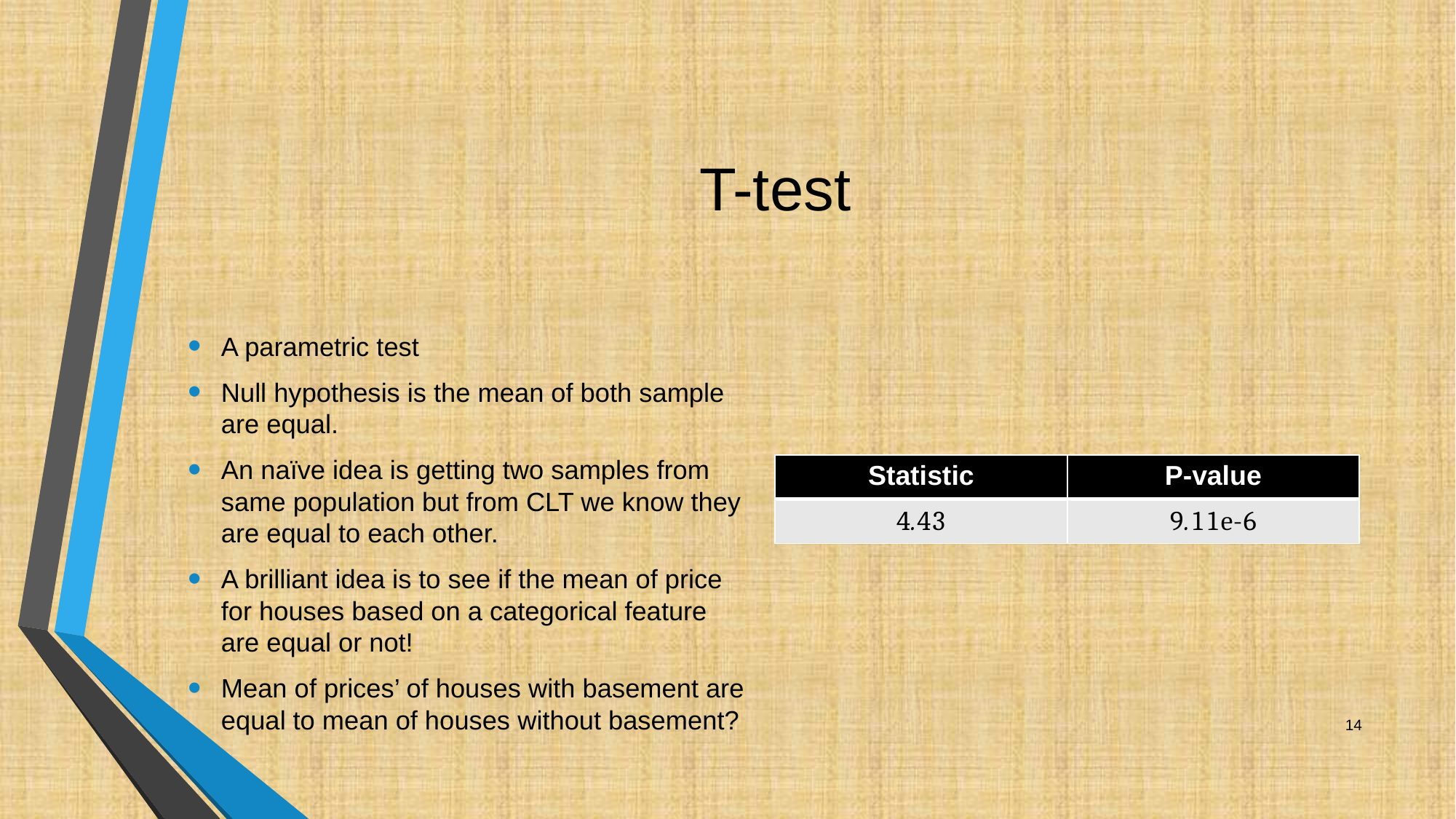

# T-test
A parametric test
Null hypothesis is the mean of both sample are equal.
An naïve idea is getting two samples from
same population but from CLT we know they are equal to each other.
A brilliant idea is to see if the mean of price for houses based on a categorical feature are equal or not!
Mean of prices’ of houses with basement are equal to mean of houses without basement?
| Statistic | P-value |
| --- | --- |
| 4.43 | 9.11e-6 |
14